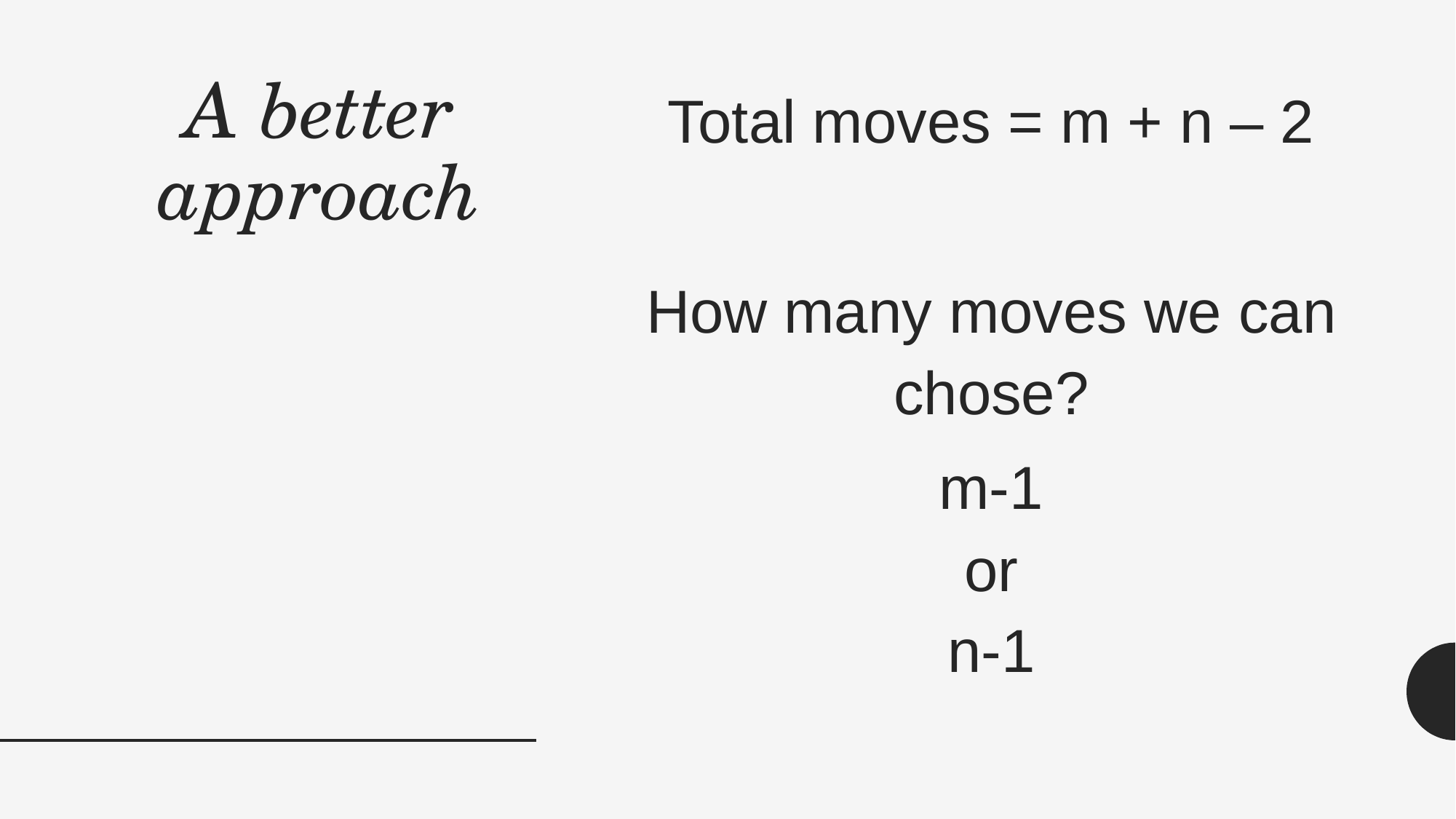

# A better approach
Total moves = m + n – 2

How many moves we can chose?
m-1
or
n-1